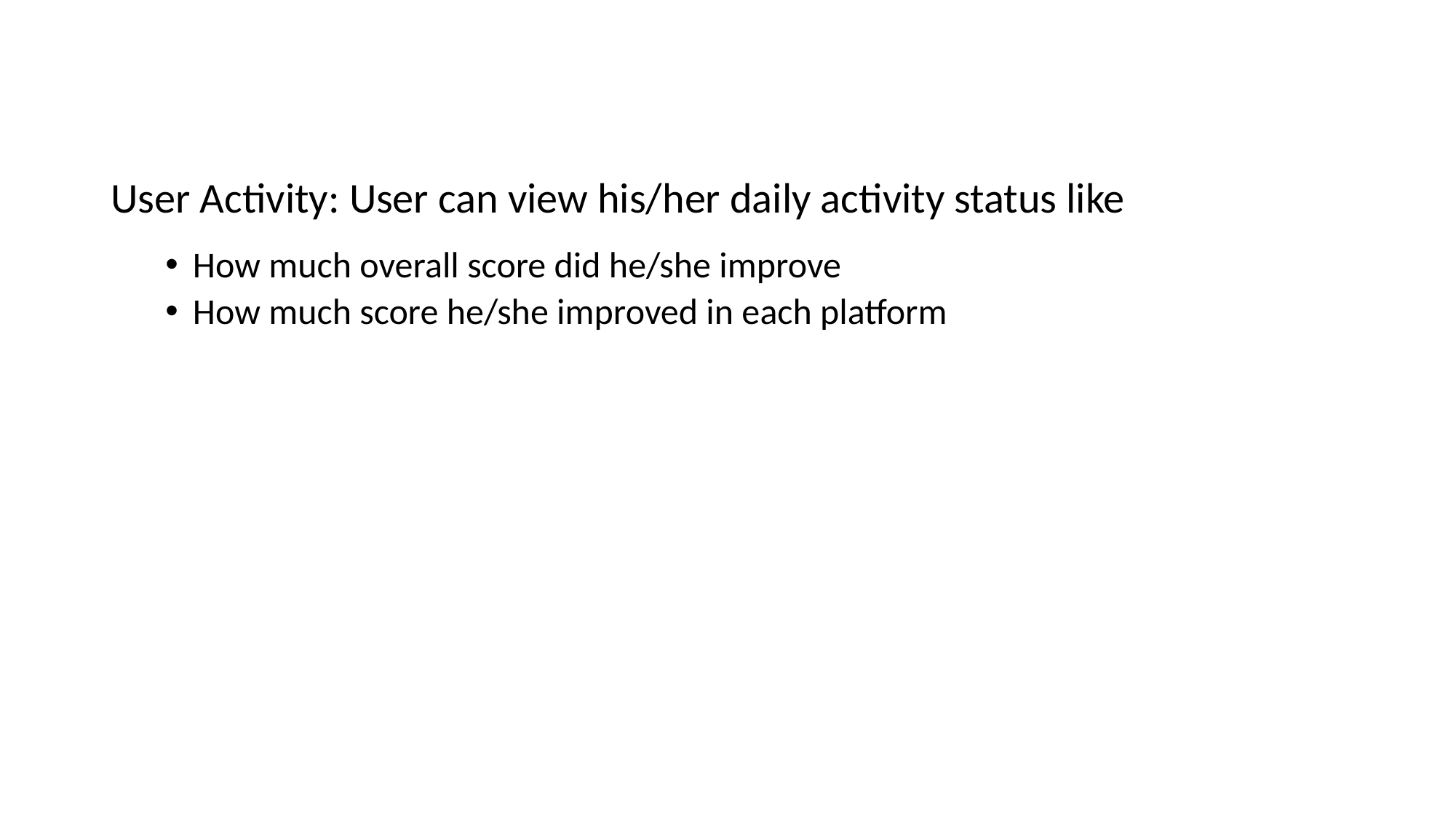

User Activity: User can view his/her daily activity status like

How much overall score did he/she improve
How much score he/she improved in each platform